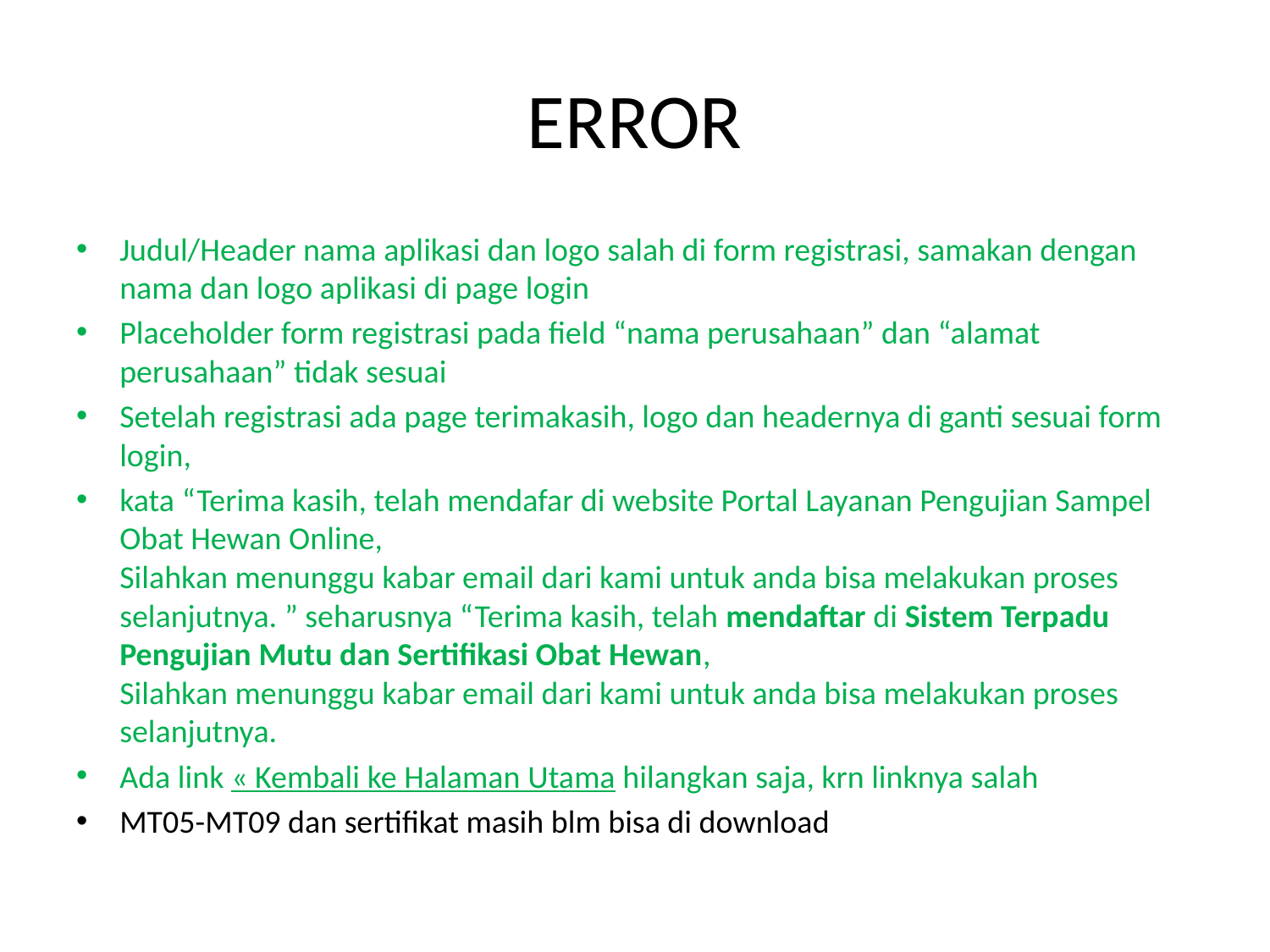

# ERROR
Judul/Header nama aplikasi dan logo salah di form registrasi, samakan dengan nama dan logo aplikasi di page login
Placeholder form registrasi pada field “nama perusahaan” dan “alamat perusahaan” tidak sesuai
Setelah registrasi ada page terimakasih, logo dan headernya di ganti sesuai form login,
kata “Terima kasih, telah mendafar di website Portal Layanan Pengujian Sampel Obat Hewan Online, 
Silahkan menunggu kabar email dari kami untuk anda bisa melakukan proses selanjutnya. ” seharusnya “Terima kasih, telah mendaftar di Sistem Terpadu 
Pengujian Mutu dan Sertifikasi Obat Hewan, 
Silahkan menunggu kabar email dari kami untuk anda bisa melakukan proses selanjutnya.
Ada link « Kembali ke Halaman Utama hilangkan saja, krn linknya salah
MT05-MT09 dan sertifikat masih blm bisa di download